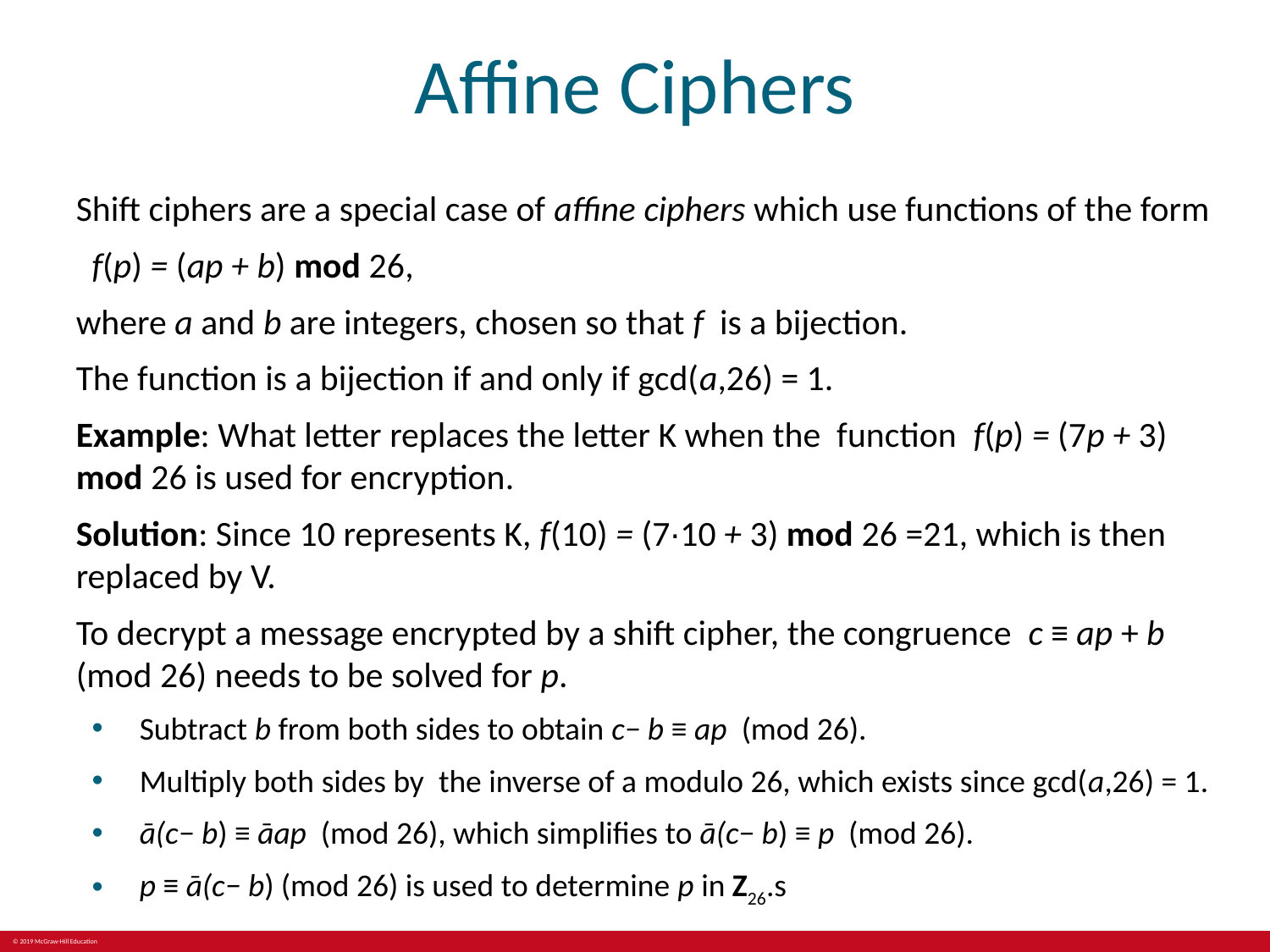

# Affine Ciphers
Shift ciphers are a special case of affine ciphers which use functions of the form
f(p) = (ap + b) mod 26,
where a and b are integers, chosen so that f  is a bijection.
The function is a bijection if and only if gcd(a,26) = 1.
Example: What letter replaces the letter K when the  function  f(p) = (7p + 3) mod 26 is used for encryption.
Solution: Since 10 represents K, f(10) = (7∙10 + 3) mod 26 =21, which is then replaced by V.
To decrypt a message encrypted by a shift cipher, the congruence  c ≡ ap + b (mod 26) needs to be solved for p.
Subtract b from both sides to obtain c− b ≡ ap  (mod 26).
Multiply both sides by  the inverse of a modulo 26, which exists since gcd(a,26) = 1.
ā(c− b) ≡ āap  (mod 26), which simplifies to ā(c− b) ≡ p  (mod 26).
p ≡ ā(c− b) (mod 26) is used to determine p in Z26.s